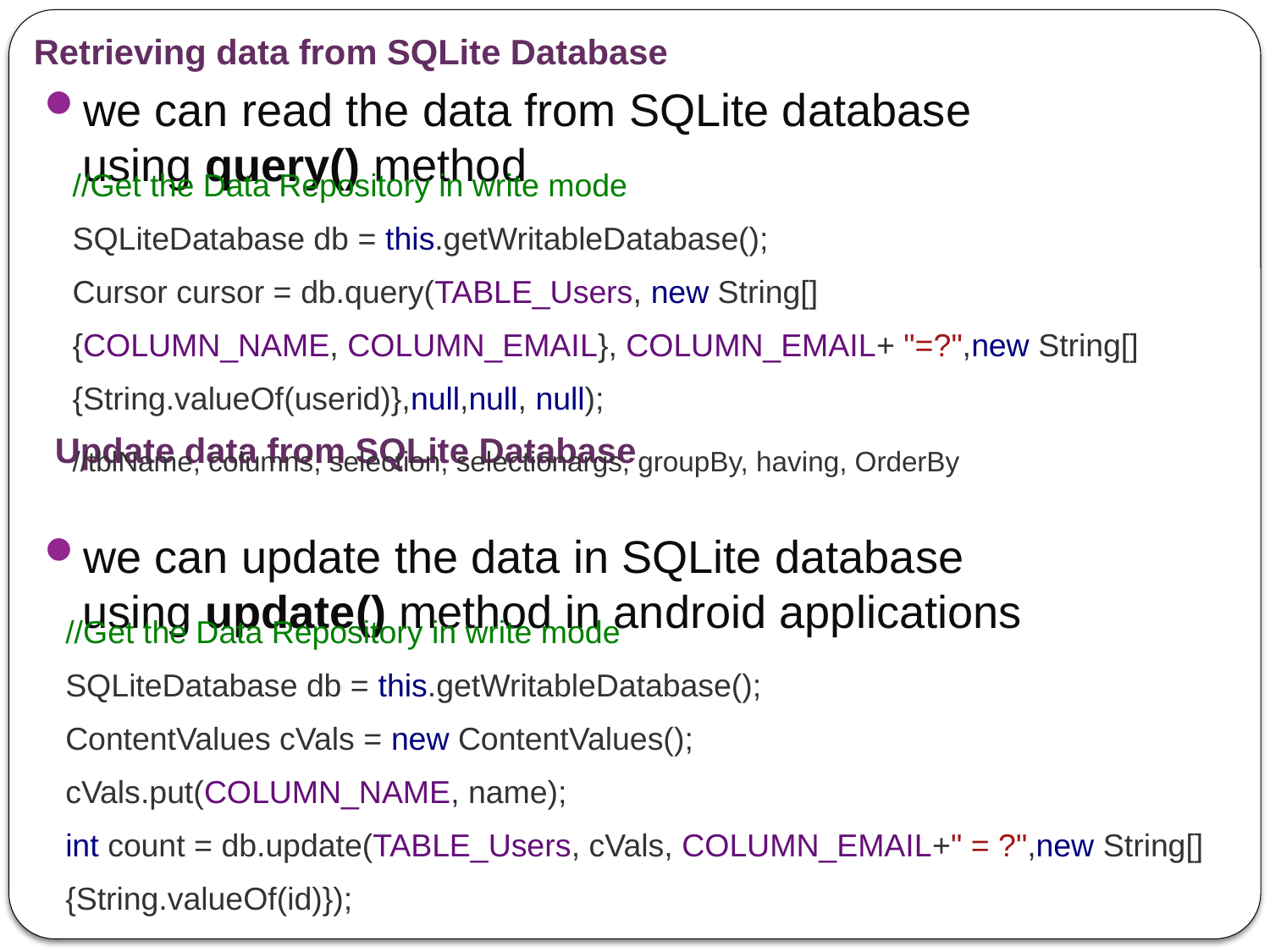

# Retrieving data from SQLite Database
we can read the data from SQLite database using query() method

we can update the data in SQLite database using update() method in android applications

//Get the Data Repository in write mode
SQLiteDatabase db = this.getWritableDatabase();
Cursor cursor = db.query(TABLE_Users, new String[]{COLUMN_NAME, COLUMN_EMAIL}, COLUMN_EMAIL+ "=?",new String[]{String.valueOf(userid)},null,null, null);
//tblName, columns, selection, selectionargs, groupBy, having, OrderBy
Update data from SQLite Database
//Get the Data Repository in write mode
SQLiteDatabase db = this.getWritableDatabase();
ContentValues cVals = new ContentValues();
cVals.put(COLUMN_NAME, name);
int count = db.update(TABLE_Users, cVals, COLUMN_EMAIL+" = ?",new String[]{String.valueOf(id)});